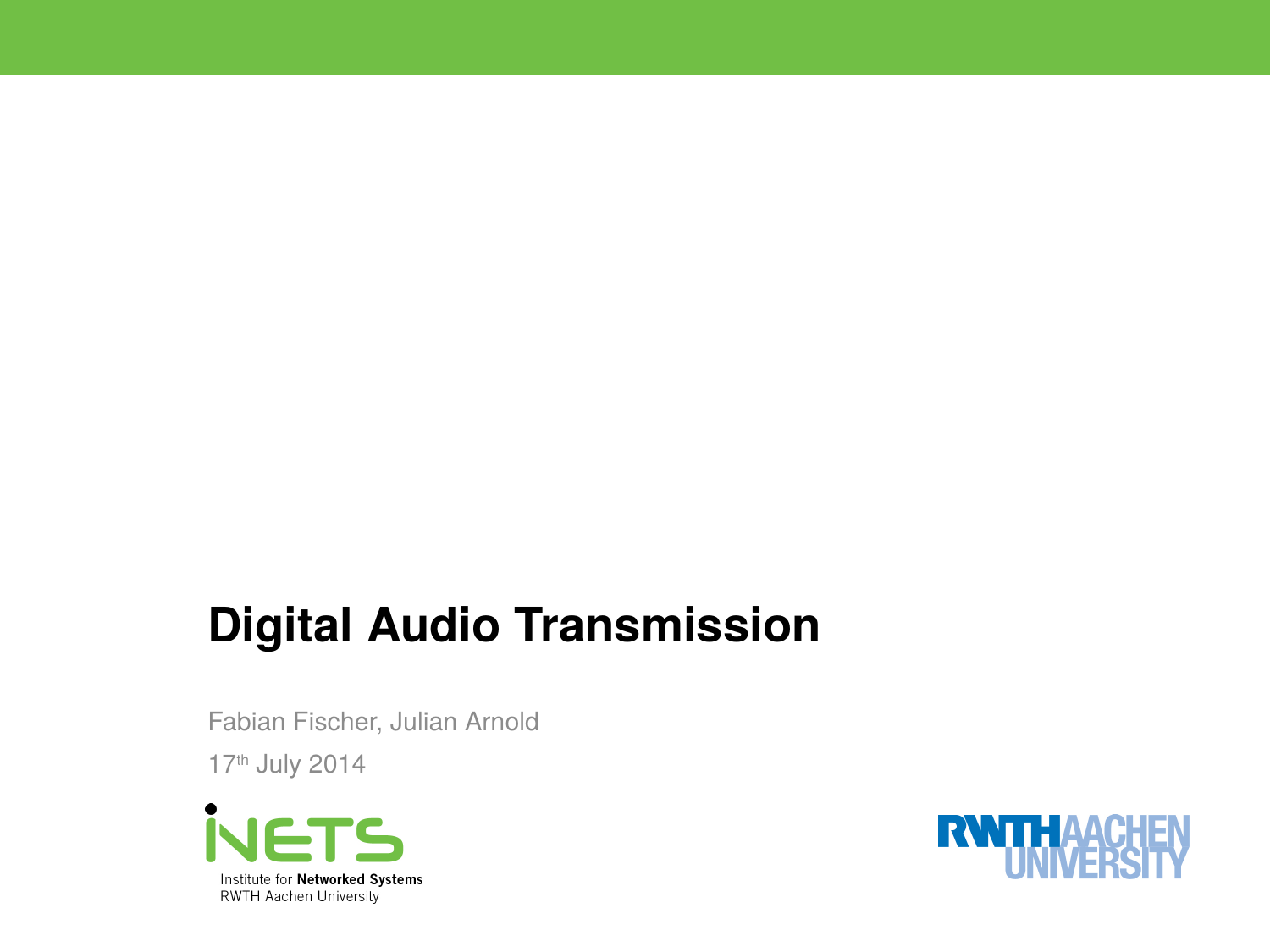

# Digital Audio Transmission
Fabian Fischer, Julian Arnold
17th July 2014